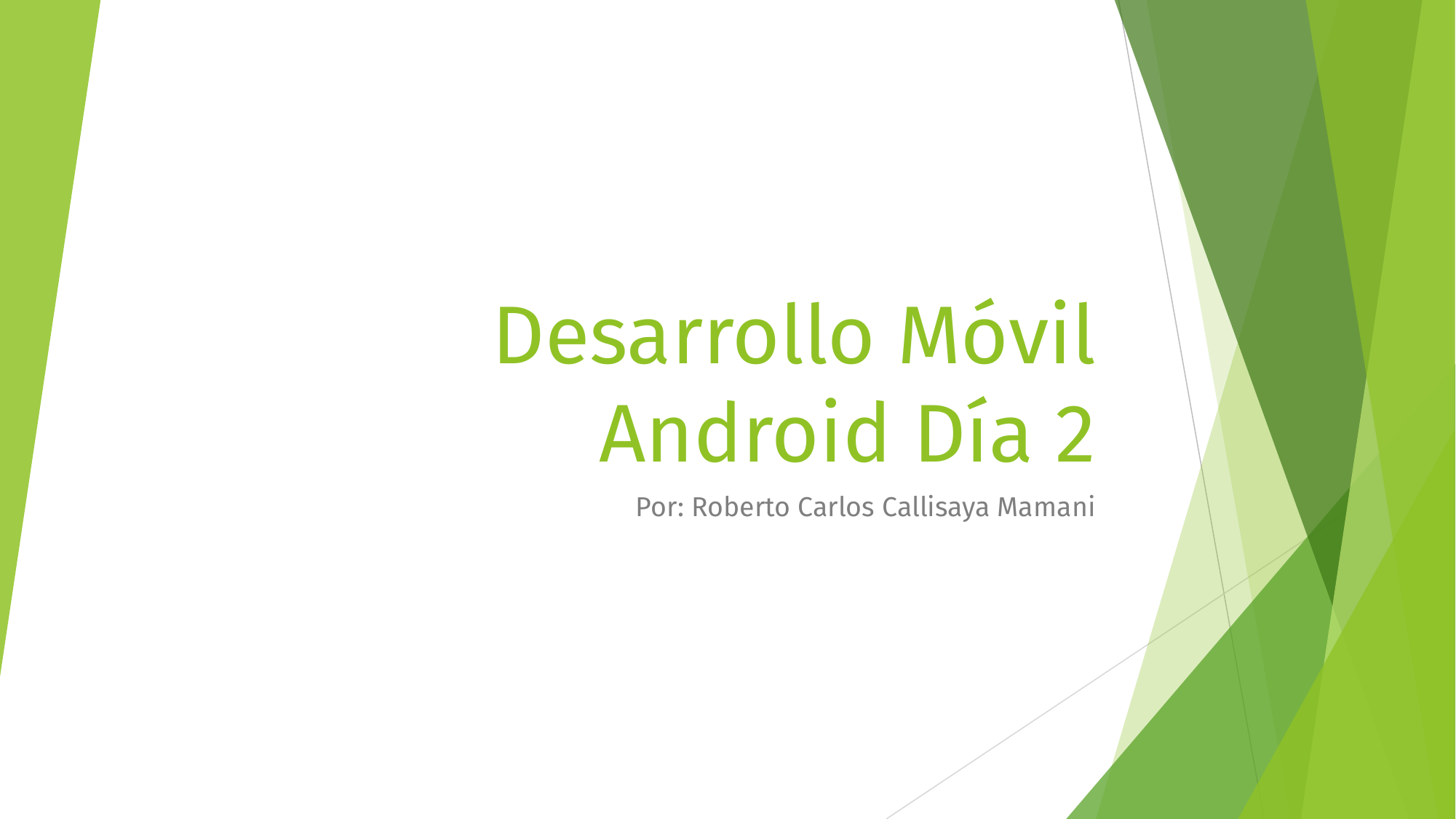

# Desarrollo Móvil Android Día 2
Por: Roberto Carlos Callisaya Mamani